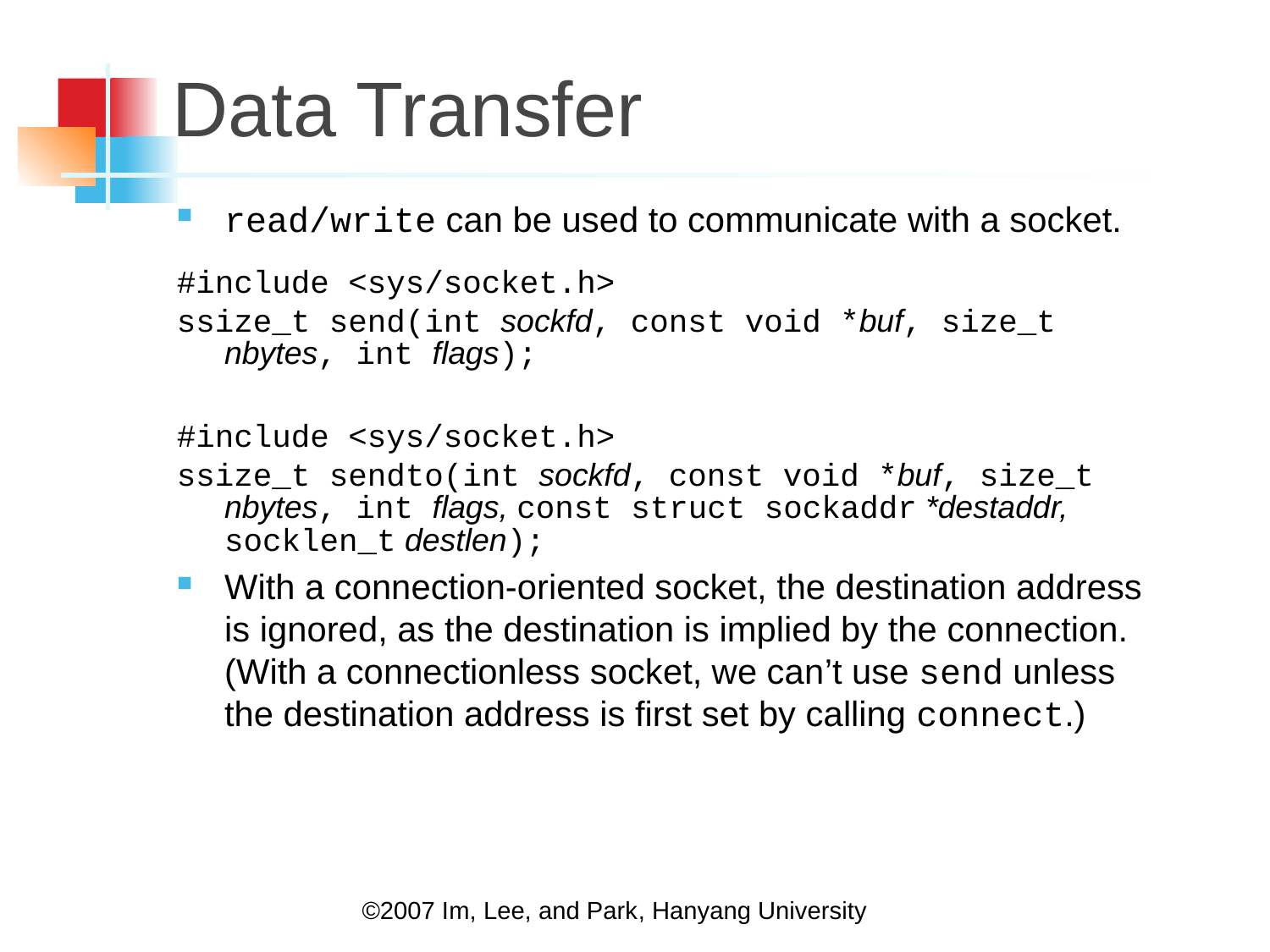

# Data Transfer
read/write can be used to communicate with a socket.

#include <sys/socket.h>
ssize_t send(int sockfd, const void *buf, size_t nbytes, int flags);

#include <sys/socket.h>
ssize_t sendto(int sockfd, const void *buf, size_t nbytes, int flags, const struct sockaddr *destaddr, socklen_t destlen);
With a connection-oriented socket, the destination address is ignored, as the destination is implied by the connection. (With a connectionless socket, we can’t use send unless the destination address is first set by calling connect.)
©2007 Im, Lee, and Park, Hanyang University